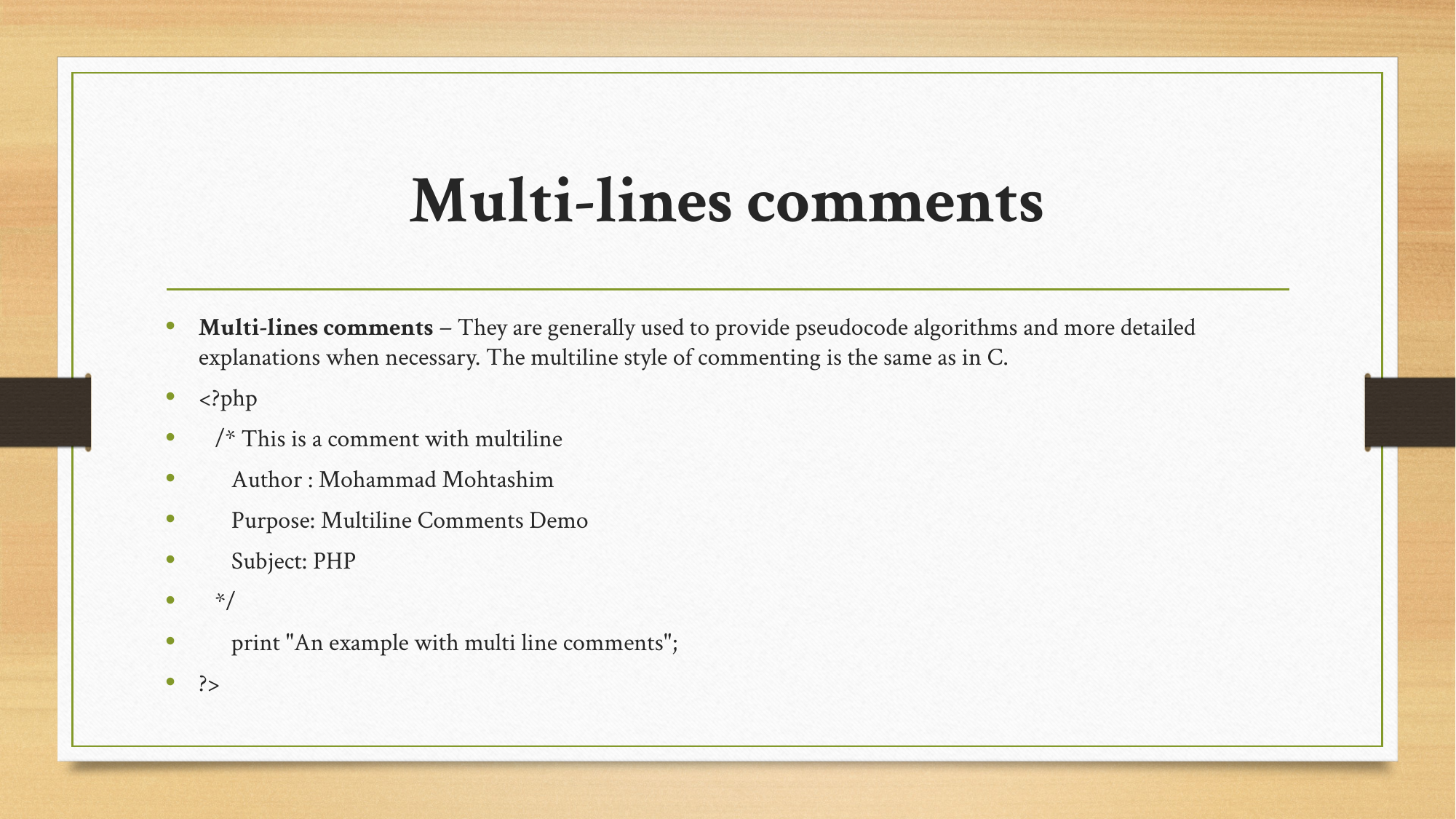

# Multi-lines comments
Multi-lines comments − They are generally used to provide pseudocode algorithms and more detailed explanations when necessary. The multiline style of commenting is the same as in C.
<?php
   /* This is a comment with multiline
      Author : Mohammad Mohtashim
      Purpose: Multiline Comments Demo
      Subject: PHP
   */
      print "An example with multi line comments";
?>